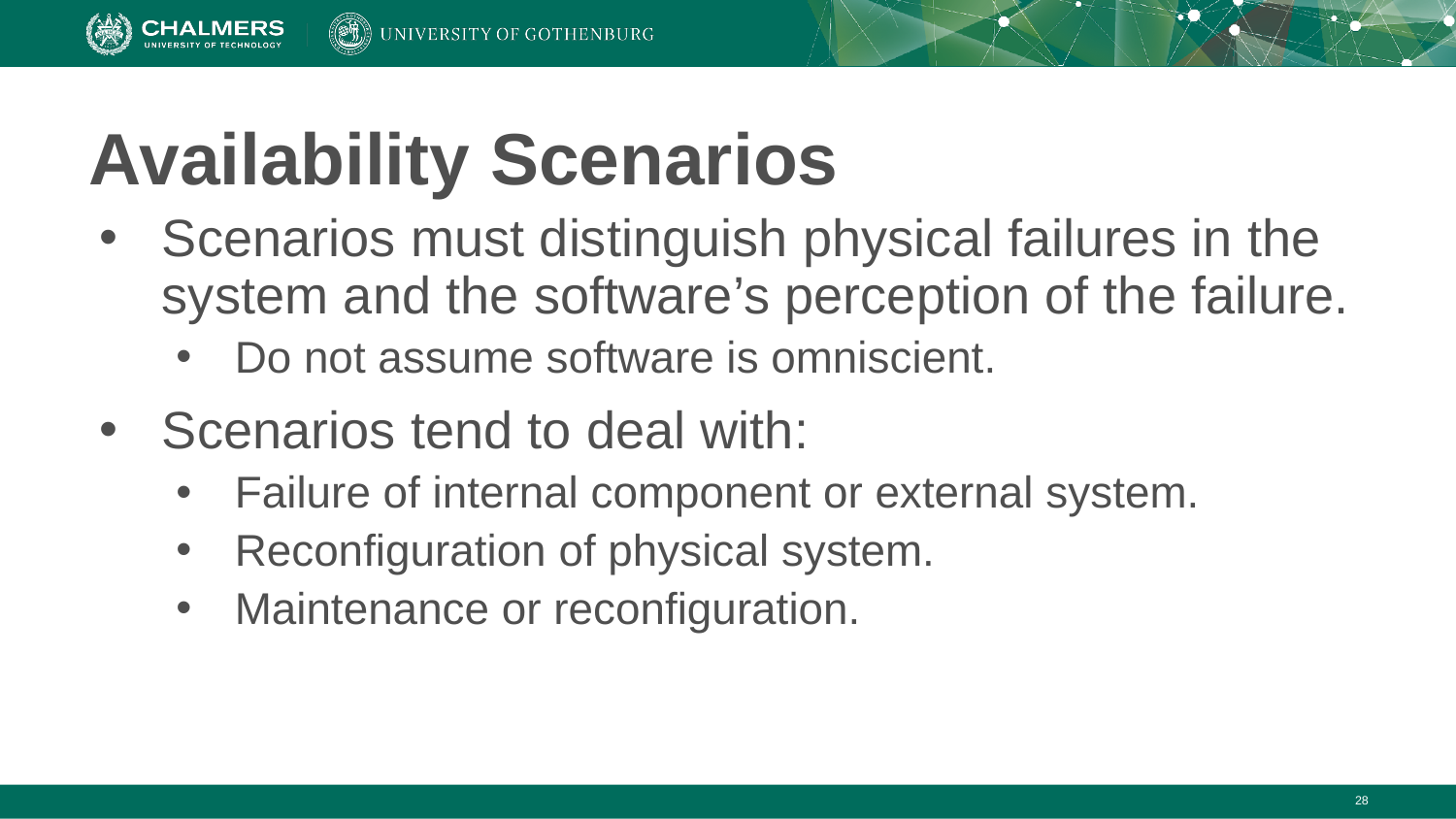

# Availability Scenarios
Scenarios must distinguish physical failures in the system and the software’s perception of the failure.
Do not assume software is omniscient.
Scenarios tend to deal with:
Failure of internal component or external system.
Reconfiguration of physical system.
Maintenance or reconfiguration.
28